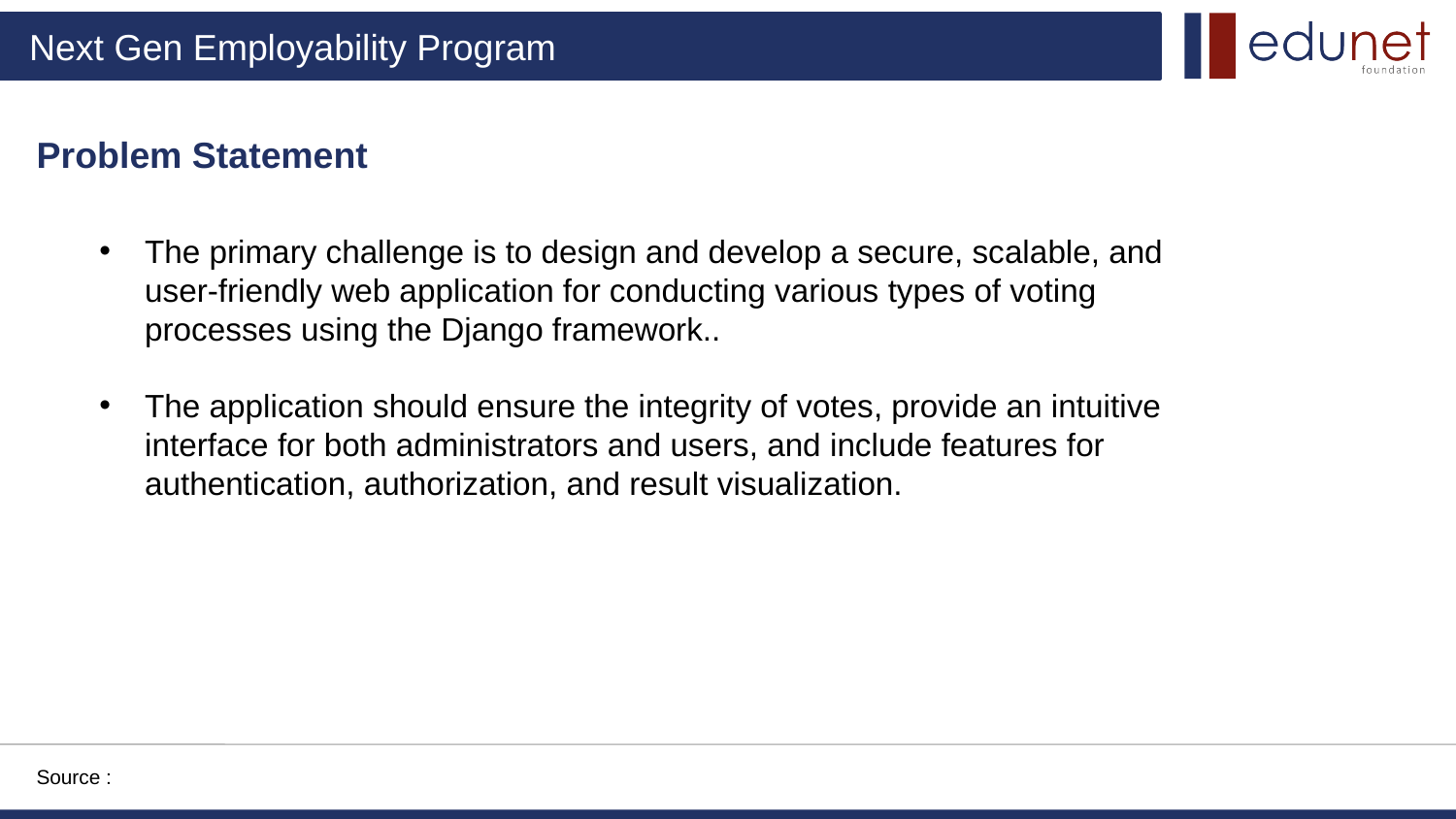

# Problem Statement

The primary challenge is to design and develop a secure, scalable, and user-friendly web application for conducting various types of voting processes using the Django framework..

The application should ensure the integrity of votes, provide an intuitive interface for both administrators and users, and include features for authentication, authorization, and result visualization.

Source :